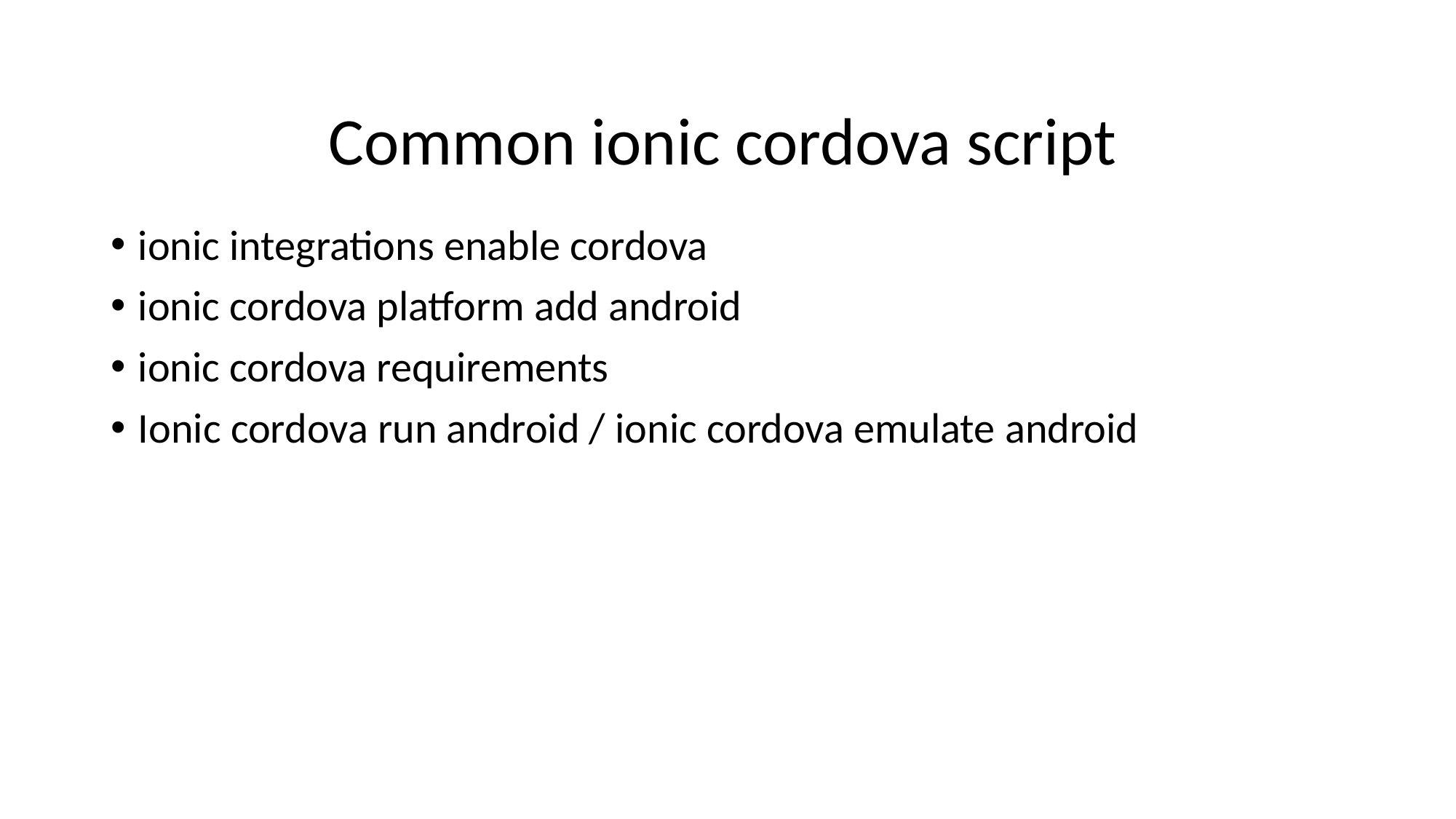

# Common ionic cordova script
ionic integrations enable cordova
ionic cordova platform add android
ionic cordova requirements
Ionic cordova run android / ionic cordova emulate android